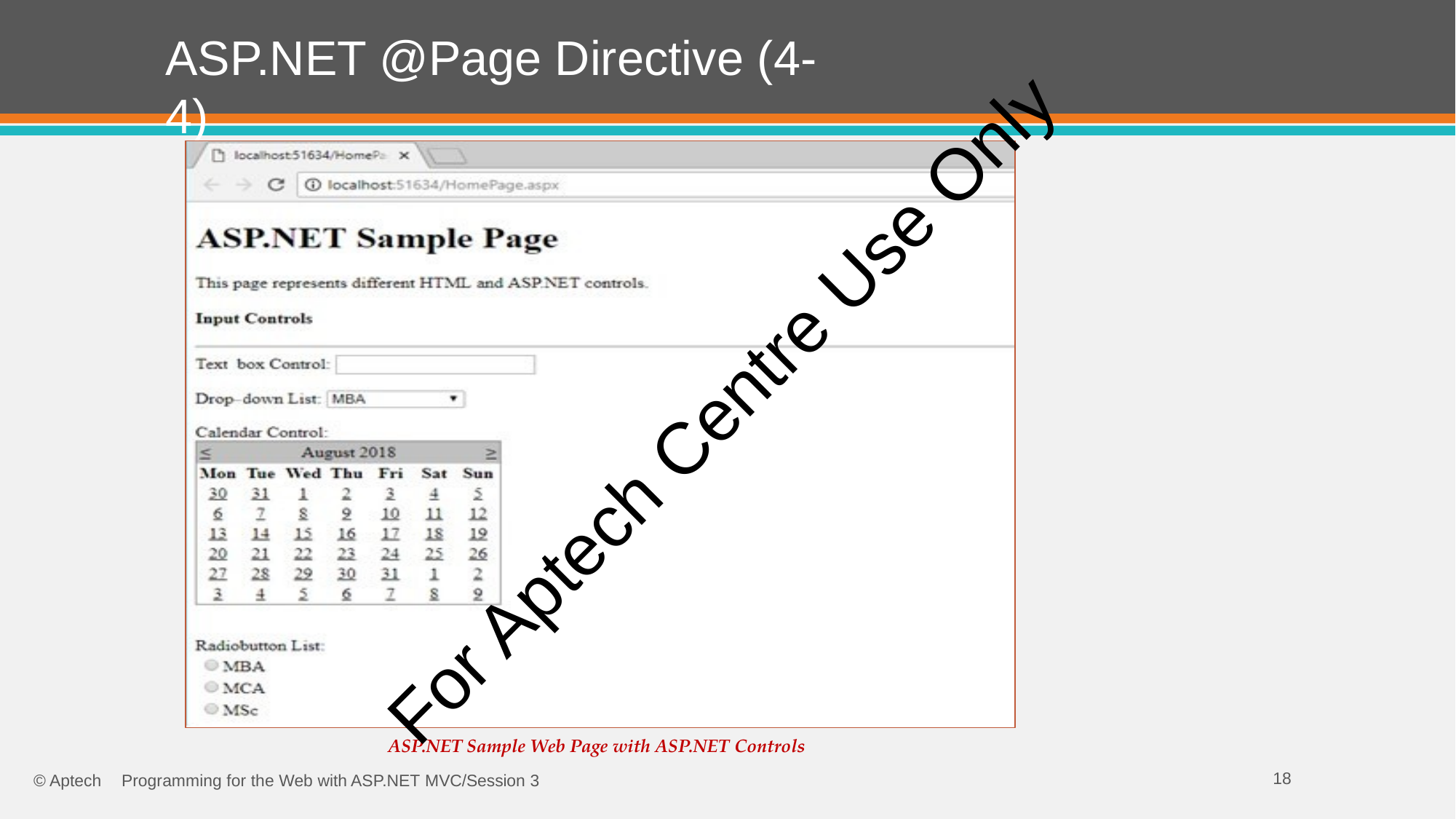

# ASP.NET @Page Directive (4-4)

For Aptech Centre Use Only
ASP.NET Sample Web Page with ASP.NET Controls
18
© Aptech	Programming for the Web with ASP.NET MVC/Session 3